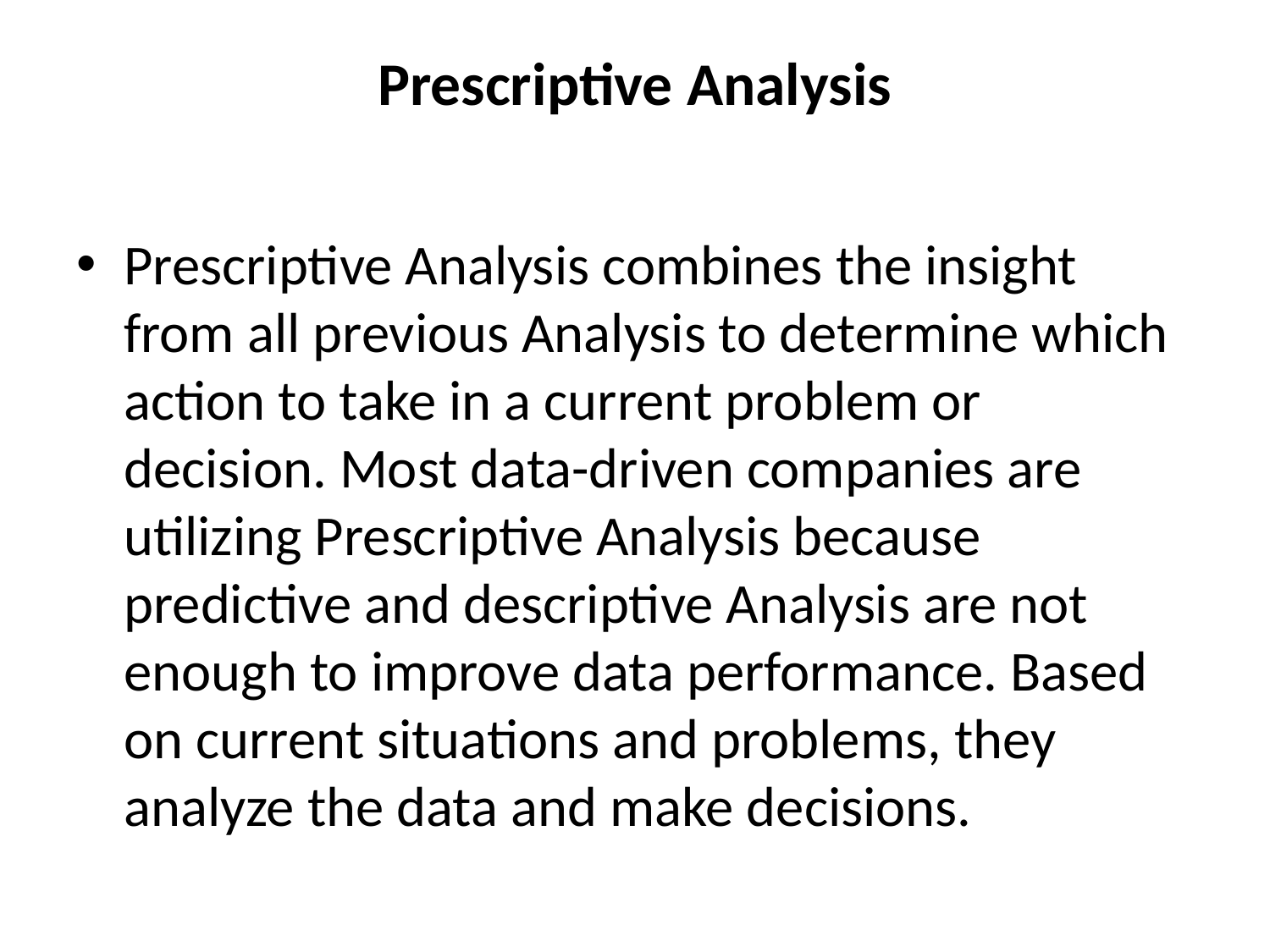

# Prescriptive Analysis
Prescriptive Analysis combines the insight from all previous Analysis to determine which action to take in a current problem or decision. Most data-driven companies are utilizing Prescriptive Analysis because predictive and descriptive Analysis are not enough to improve data performance. Based on current situations and problems, they analyze the data and make decisions.